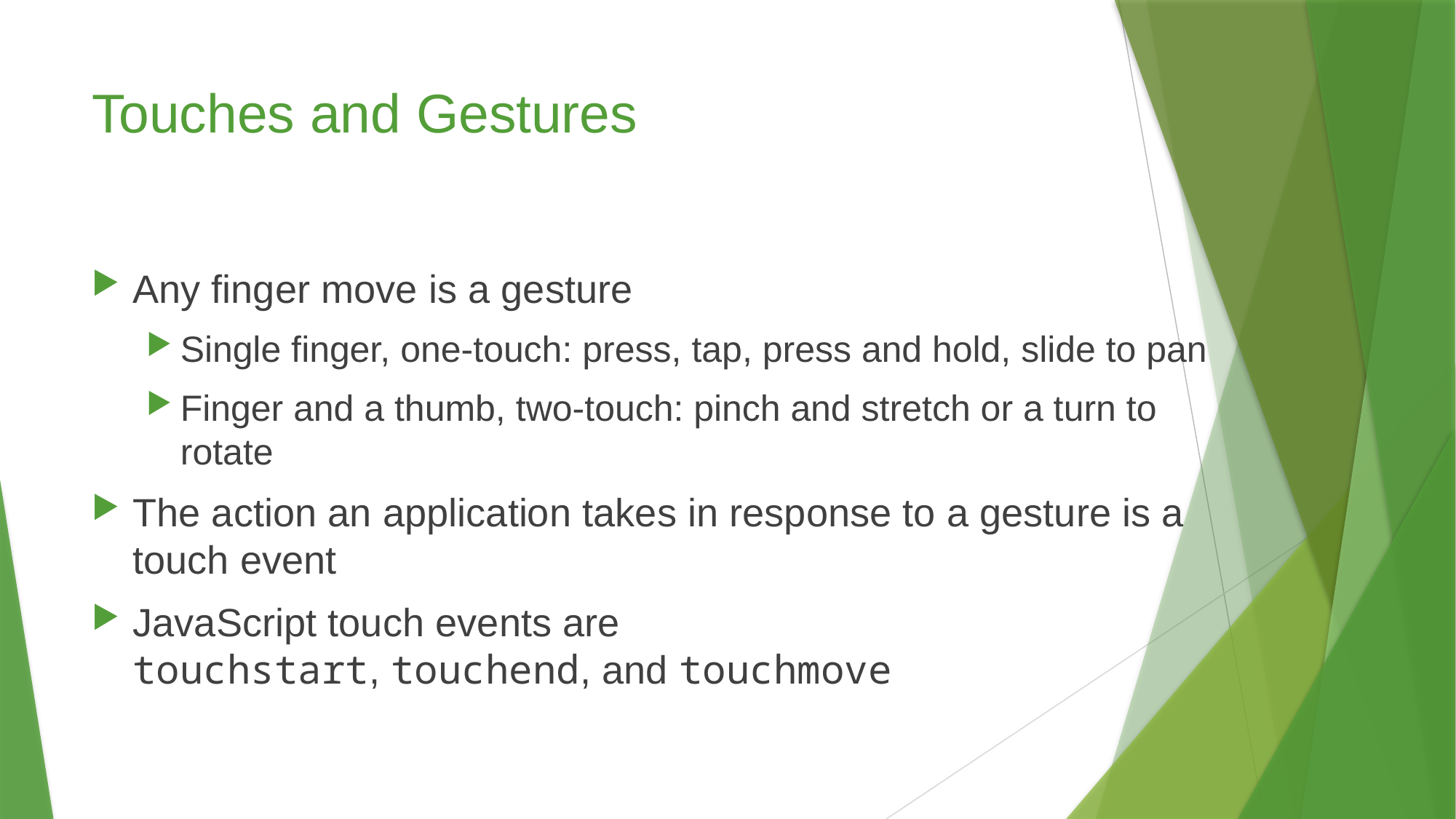

# Touches and Gestures
Any finger move is a gesture
Single finger, one-touch: press, tap, press and hold, slide to pan
Finger and a thumb, two-touch: pinch and stretch or a turn to rotate
The action an application takes in response to a gesture is a touch event
JavaScript touch events are
touchstart, touchend, and touchmove